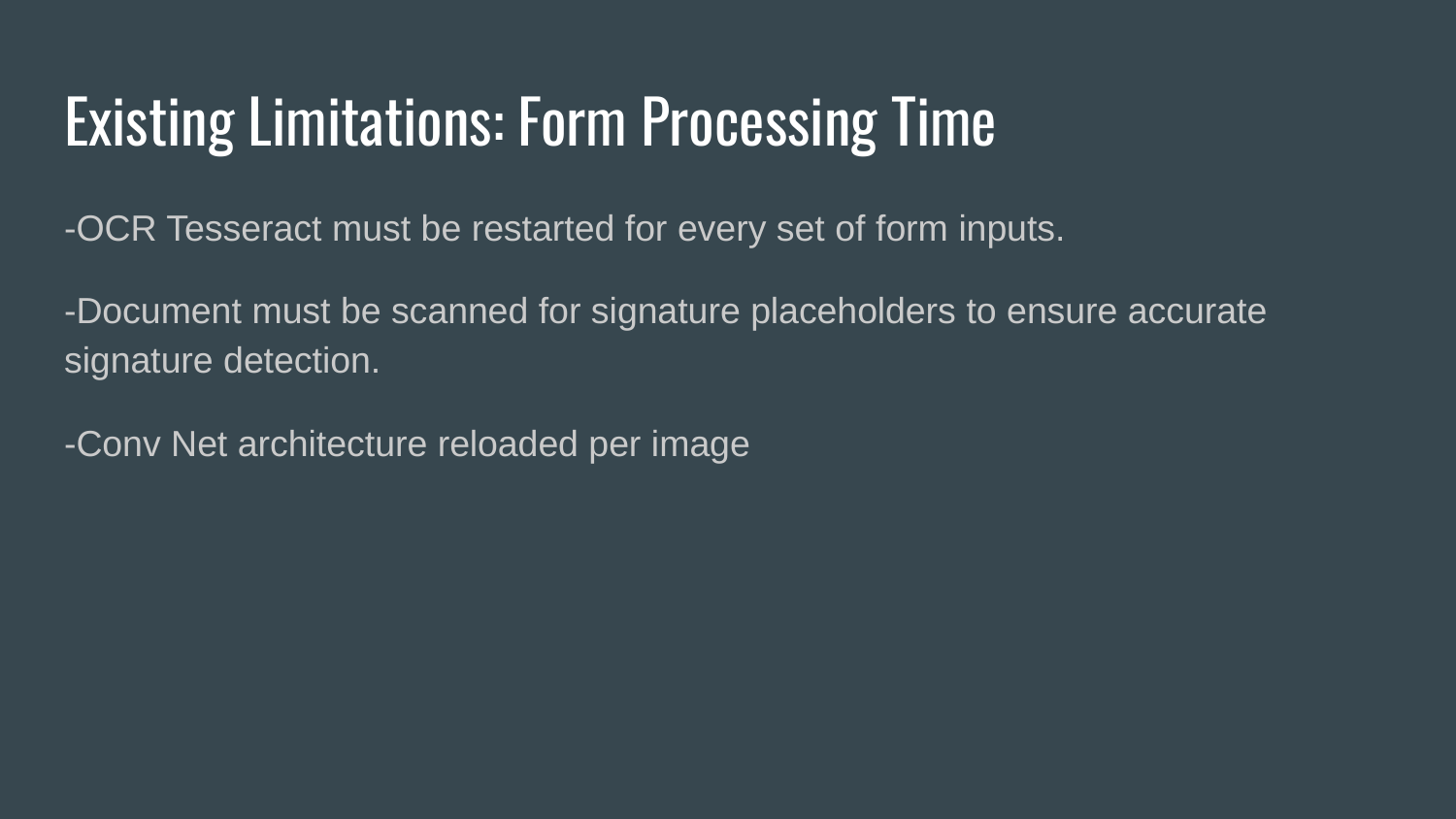

# Existing Limitations: Form Processing Time
-OCR Tesseract must be restarted for every set of form inputs.
-Document must be scanned for signature placeholders to ensure accurate signature detection.
-Conv Net architecture reloaded per image